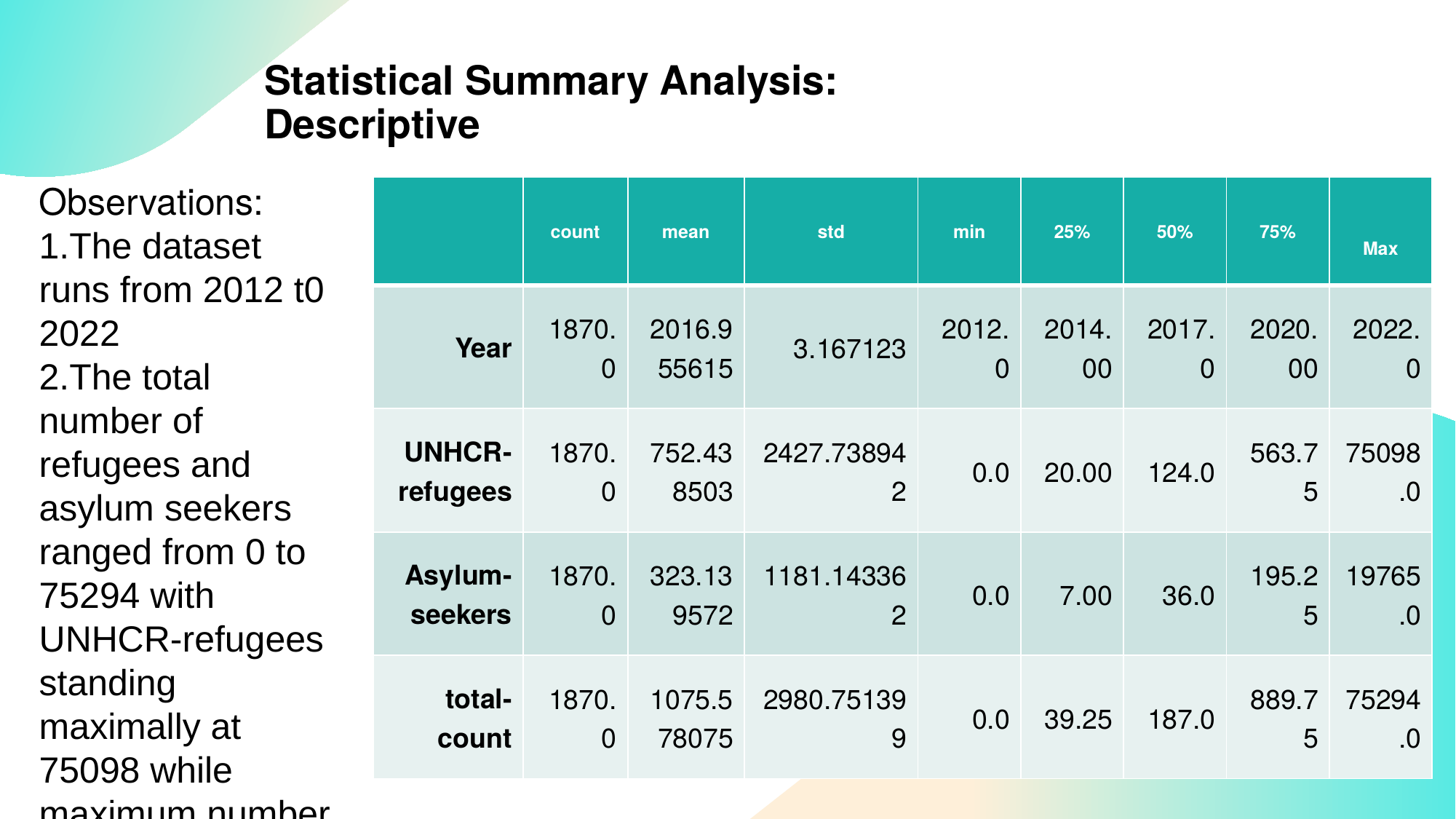

# Statistical Summary Analysis: Descriptive
Observations:
The dataset runs from 2012 t0 2022
The total number of refugees and asylum seekers ranged from 0 to 75294 with UNHCR-refugees standing maximally at 75098 while maximum number of asylum seekers stood at 19765.

|  | count | mean | std | min | 25% | 50% | 75% | Max |
| --- | --- | --- | --- | --- | --- | --- | --- | --- |
| Year | 1870.0 | 2016.955615 | 3.167123 | 2012.0 | 2014.00 | 2017.0 | 2020.00 | 2022.0 |
| UNHCR-refugees | 1870.0 | 752.438503 | 2427.738942 | 0.0 | 20.00 | 124.0 | 563.75 | 75098.0 |
| Asylum-seekers | 1870.0 | 323.139572 | 1181.143362 | 0.0 | 7.00 | 36.0 | 195.25 | 19765.0 |
| total-count | 1870.0 | 1075.578075 | 2980.751399 | 0.0 | 39.25 | 187.0 | 889.75 | 75294.0 |